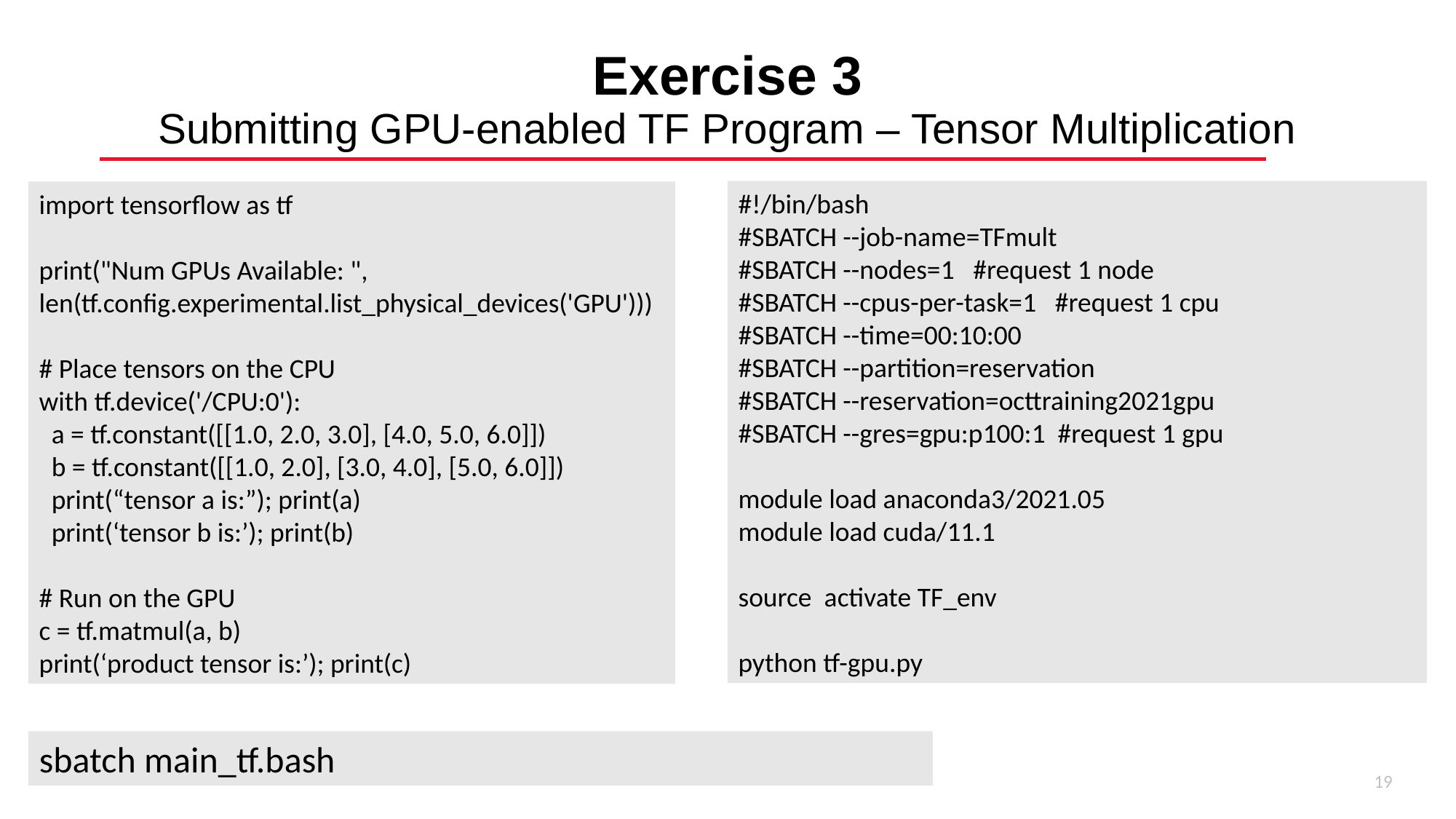

# Exercise 3 Submitting GPU-enabled TF Program – Tensor Multiplication
#!/bin/bash
#SBATCH --job-name=TFmult
#SBATCH --nodes=1   #request 1 node
#SBATCH --cpus-per-task=1   #request 1 cpu
#SBATCH --time=00:10:00
#SBATCH --partition=reservation
#SBATCH --reservation=octtraining2021gpu
#SBATCH --gres=gpu:p100:1  #request 1 gpu

module load anaconda3/2021.05
module load cuda/11.1

source  activate TF_env

python tf-gpu.py
import tensorflow as tf

print("Num GPUs Available: ", len(tf.config.experimental.list_physical_devices('GPU')))

# Place tensors on the CPU
with tf.device('/CPU:0'):
  a = tf.constant([[1.0, 2.0, 3.0], [4.0, 5.0, 6.0]])
  b = tf.constant([[1.0, 2.0], [3.0, 4.0], [5.0, 6.0]])
  print(“tensor a is:”); print(a)
  print(‘tensor b is:’); print(b)

# Run on the GPU
c = tf.matmul(a, b)
print(‘product tensor is:’); print(c)

sbatch main_tf.bash
19